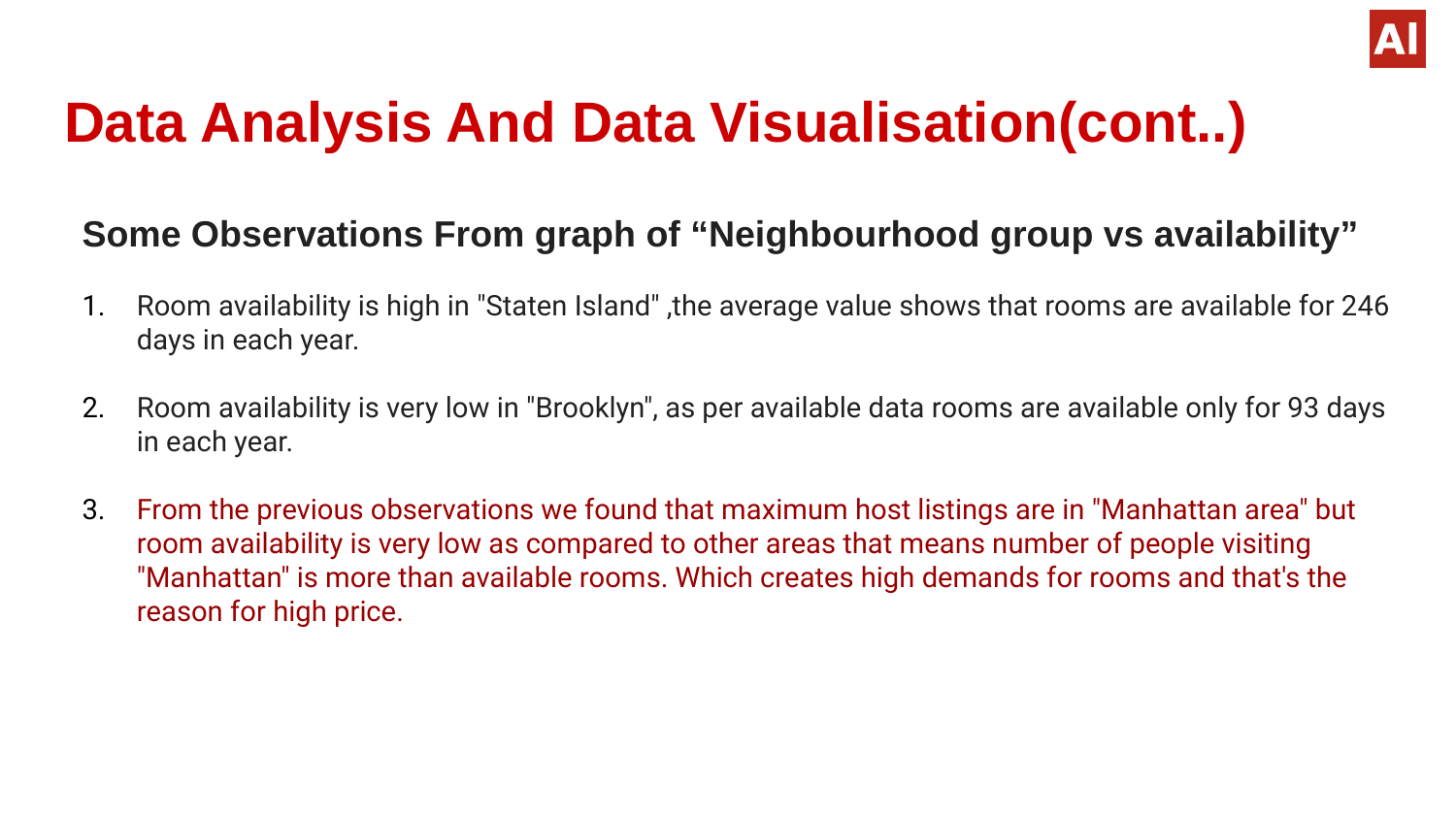

# Data Analysis And Data Visualisation(cont..)
Some Observations From graph of “Neighbourhood group vs availability”

Room availability is high in "Staten Island" ,the average value shows that rooms are available for 246 days in each year.

Room availability is very low in "Brooklyn", as per available data rooms are available only for 93 days in each year.

From the previous observations we found that maximum host listings are in "Manhattan area" but room availability is very low as compared to other areas that means number of people visiting "Manhattan" is more than available rooms. Which creates high demands for rooms and that's the reason for high price.